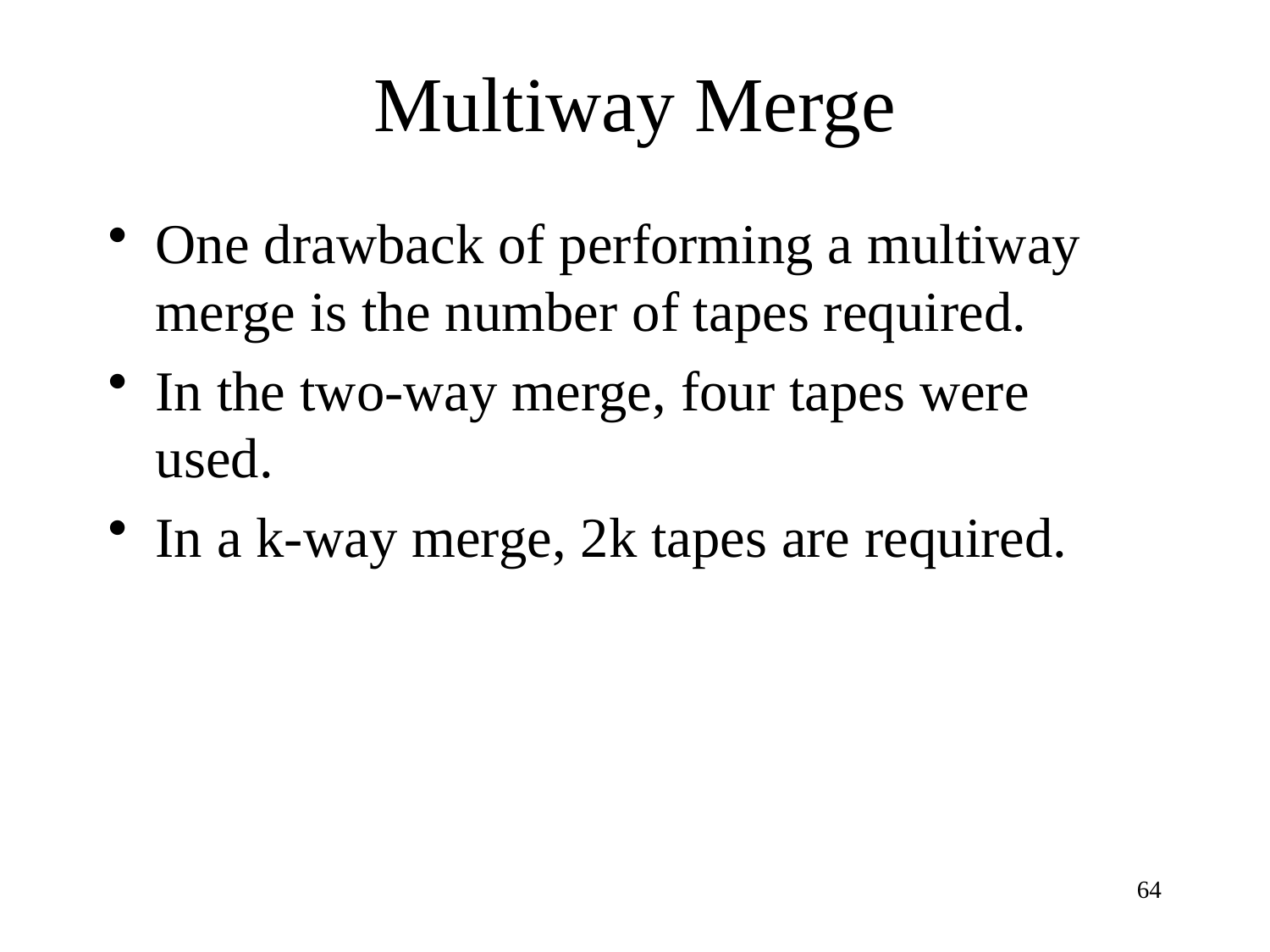

# Multiway Merge
One drawback of performing a multiway merge is the number of tapes required.
In the two-way merge, four tapes were used.
In a k-way merge, 2k tapes are required.

64